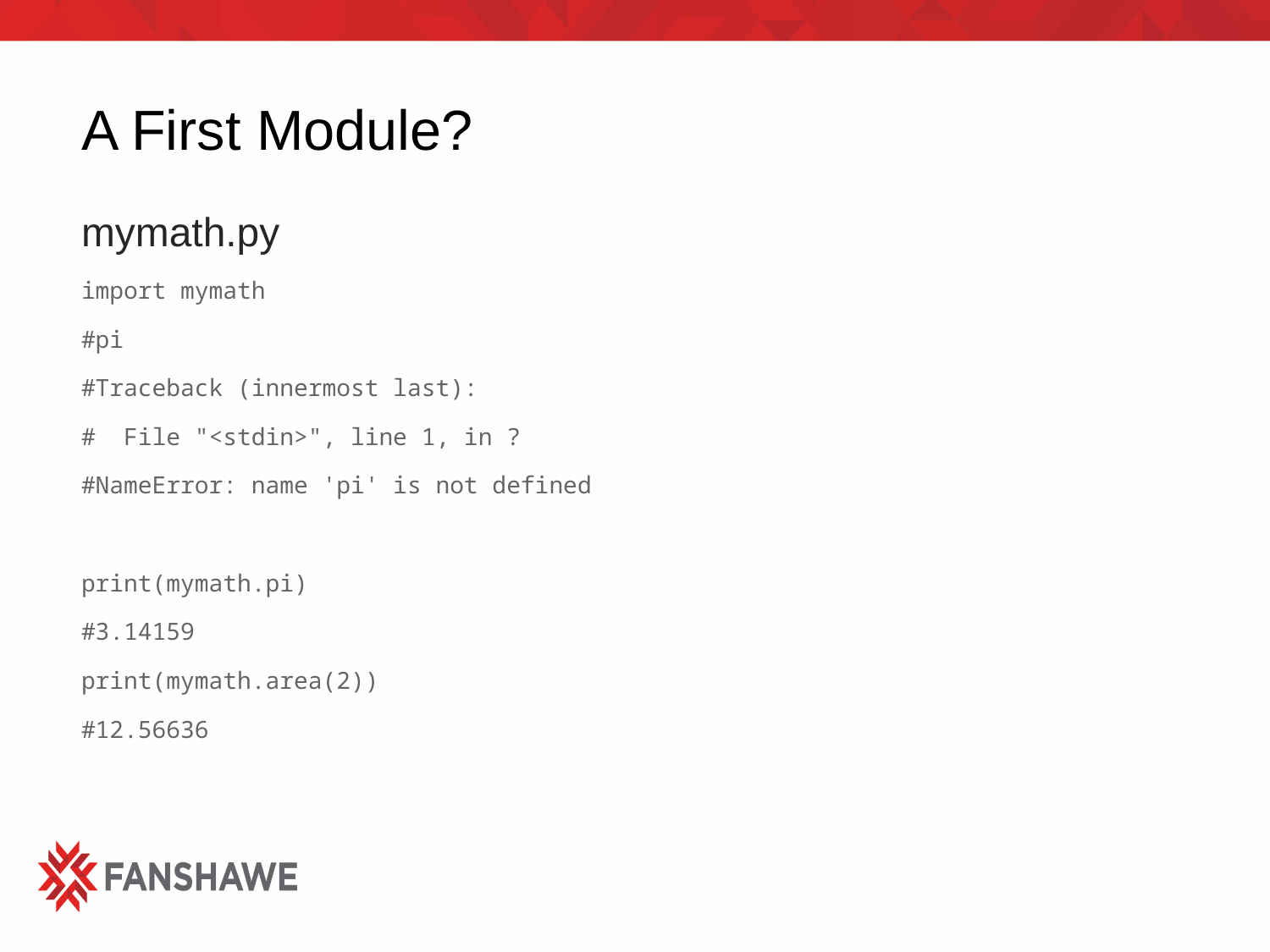

# A First Module?
mymath.py
import mymath
#pi
#Traceback (innermost last):
#  File "<stdin>", line 1, in ?
#NameError: name 'pi' is not defined

print(mymath.pi)
#3.14159
print(mymath.area(2))
#12.56636